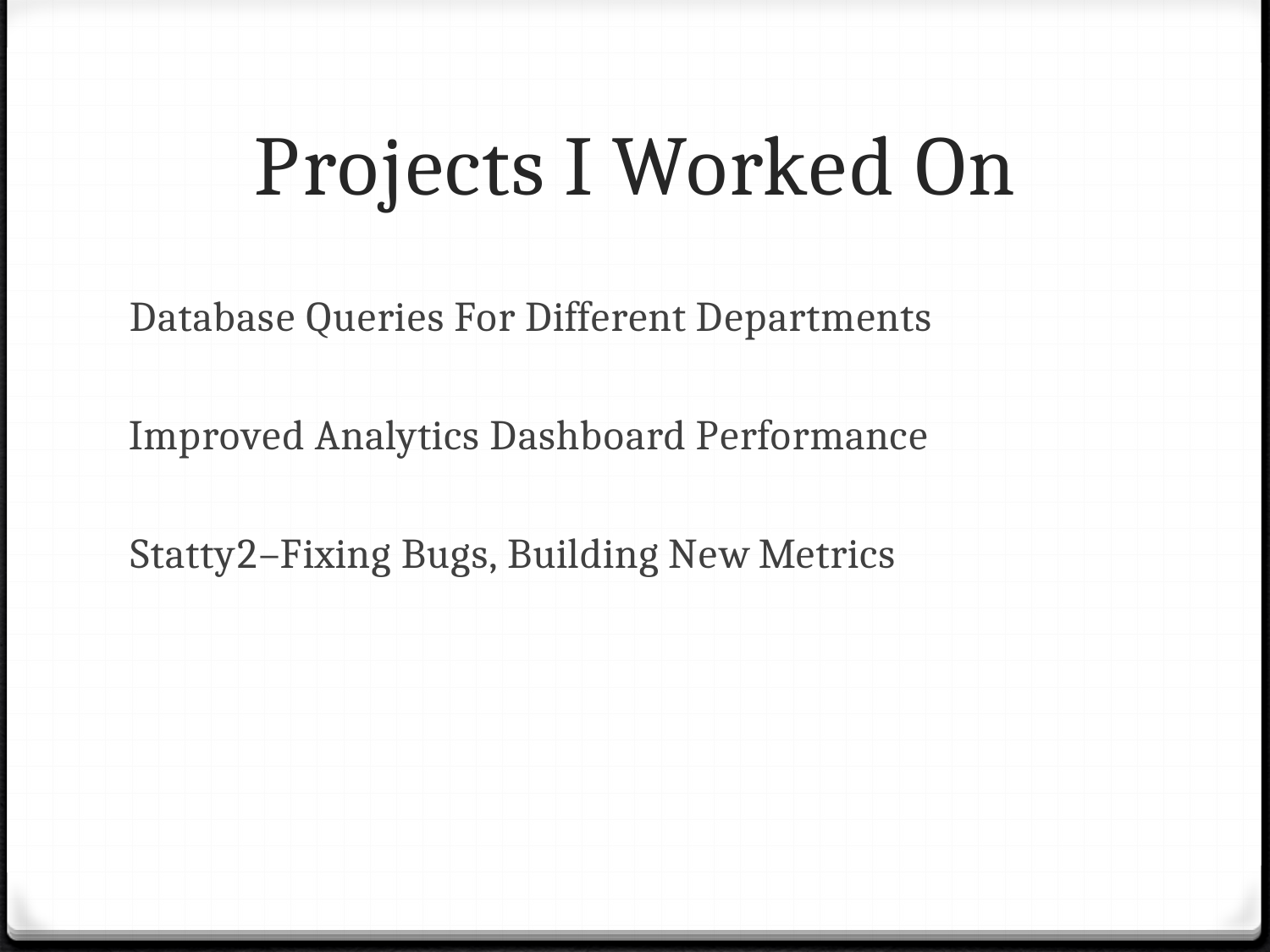

# Projects I Worked On
Database Queries For Different Departments

Improved Analytics Dashboard Performance

Statty2–Fixing Bugs, Building New Metrics